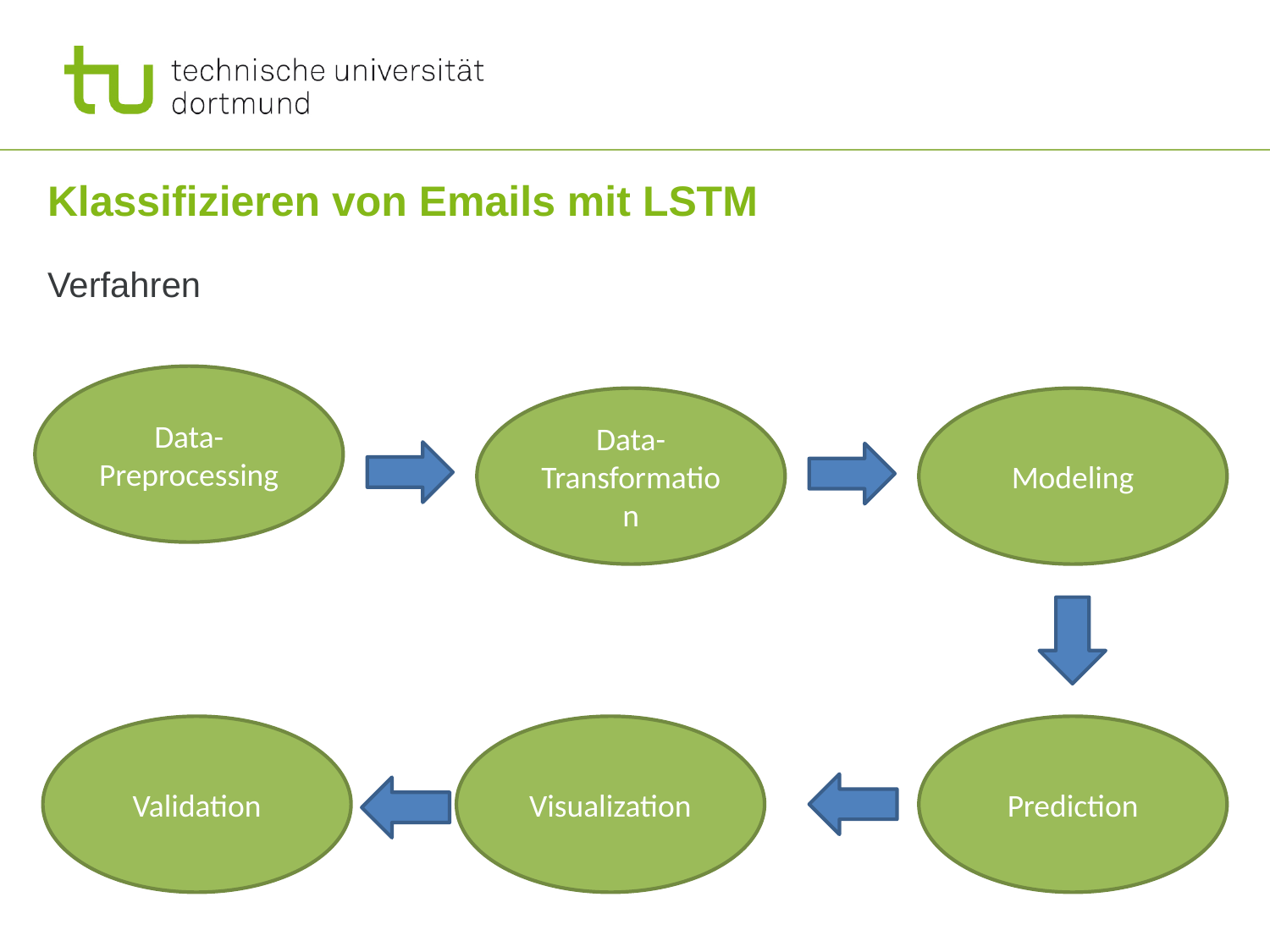

# Klassifizieren von Emails mit LSTM
Verfahren
Data-Preprocessing
Data-Transformation
Modeling

Validation
Visualization
Prediction